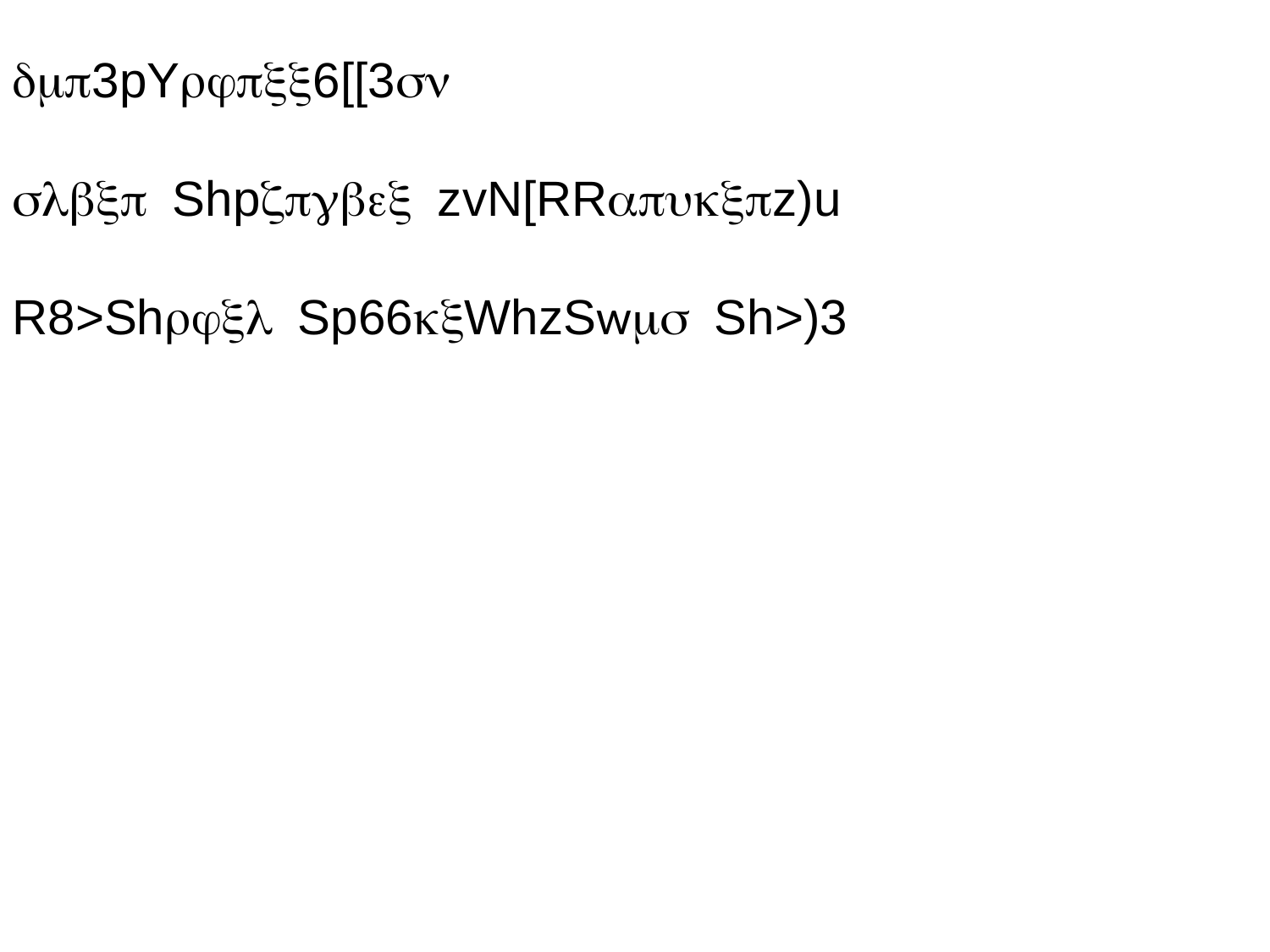

δμπ3pYρϕπξξ6[[3σν

σλβξπ Shpζπγβεξ zvN[RRαπυκξπz)u

R8>Shρϕξλ Sp66κξWhzSwμσ Sh>)3